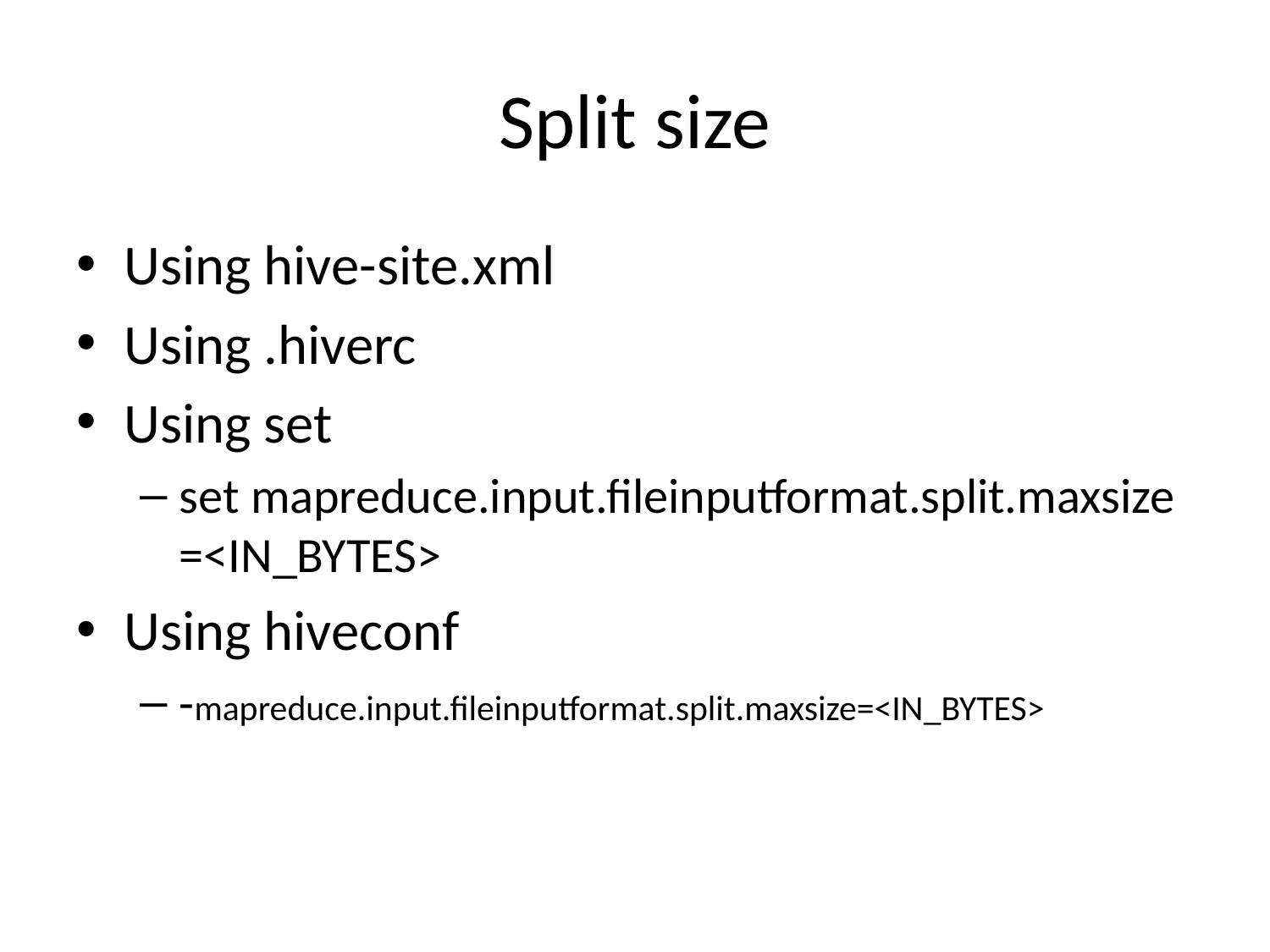

# Split size
Using hive-site.xml
Using .hiverc
Using set
set mapreduce.input.fileinputformat.split.maxsize =<IN_BYTES>
Using hiveconf
-mapreduce.input.fileinputformat.split.maxsize=<IN_BYTES>